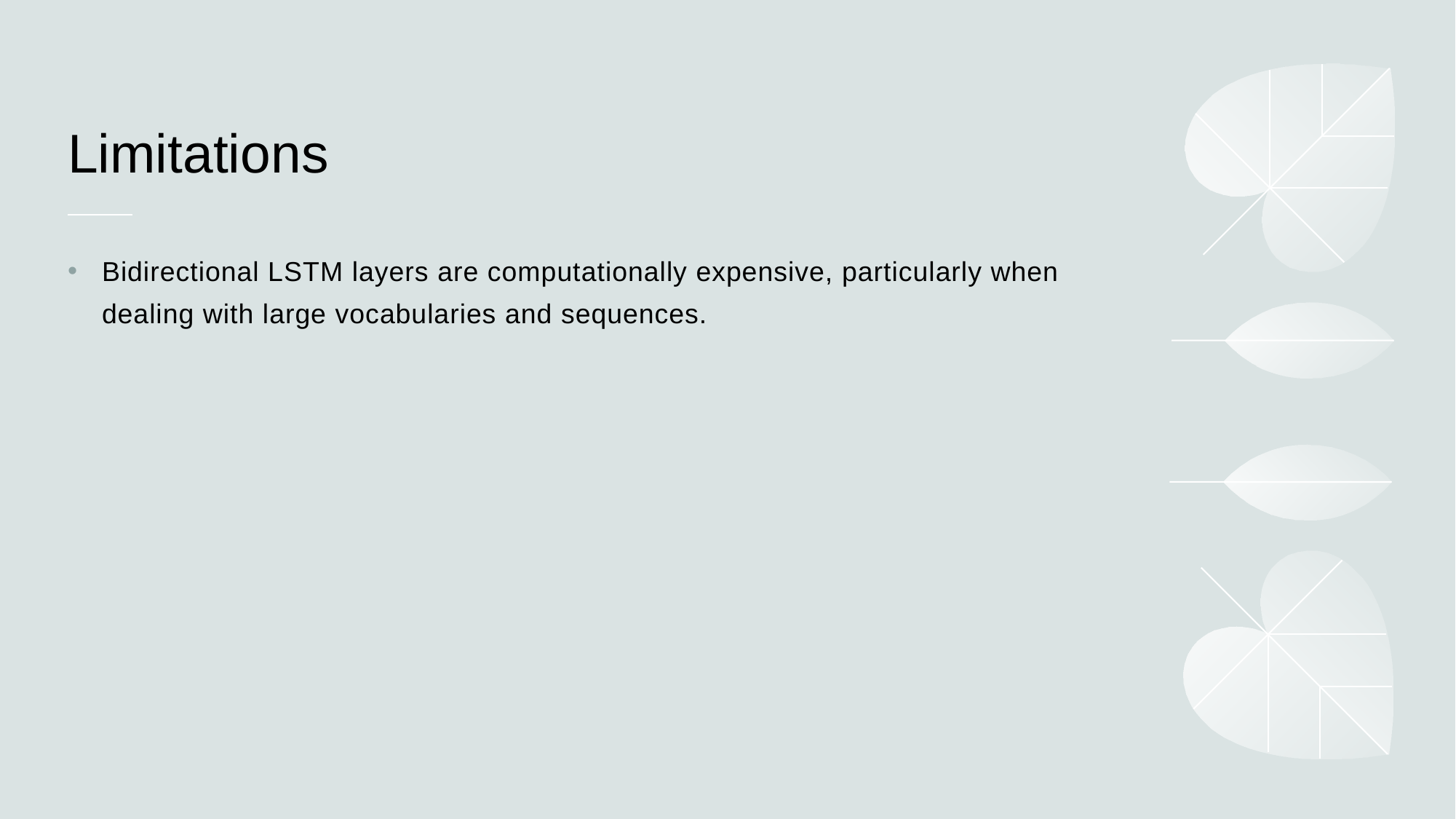

# Limitations
Bidirectional LSTM layers are computationally expensive, particularly when dealing with large vocabularies and sequences.